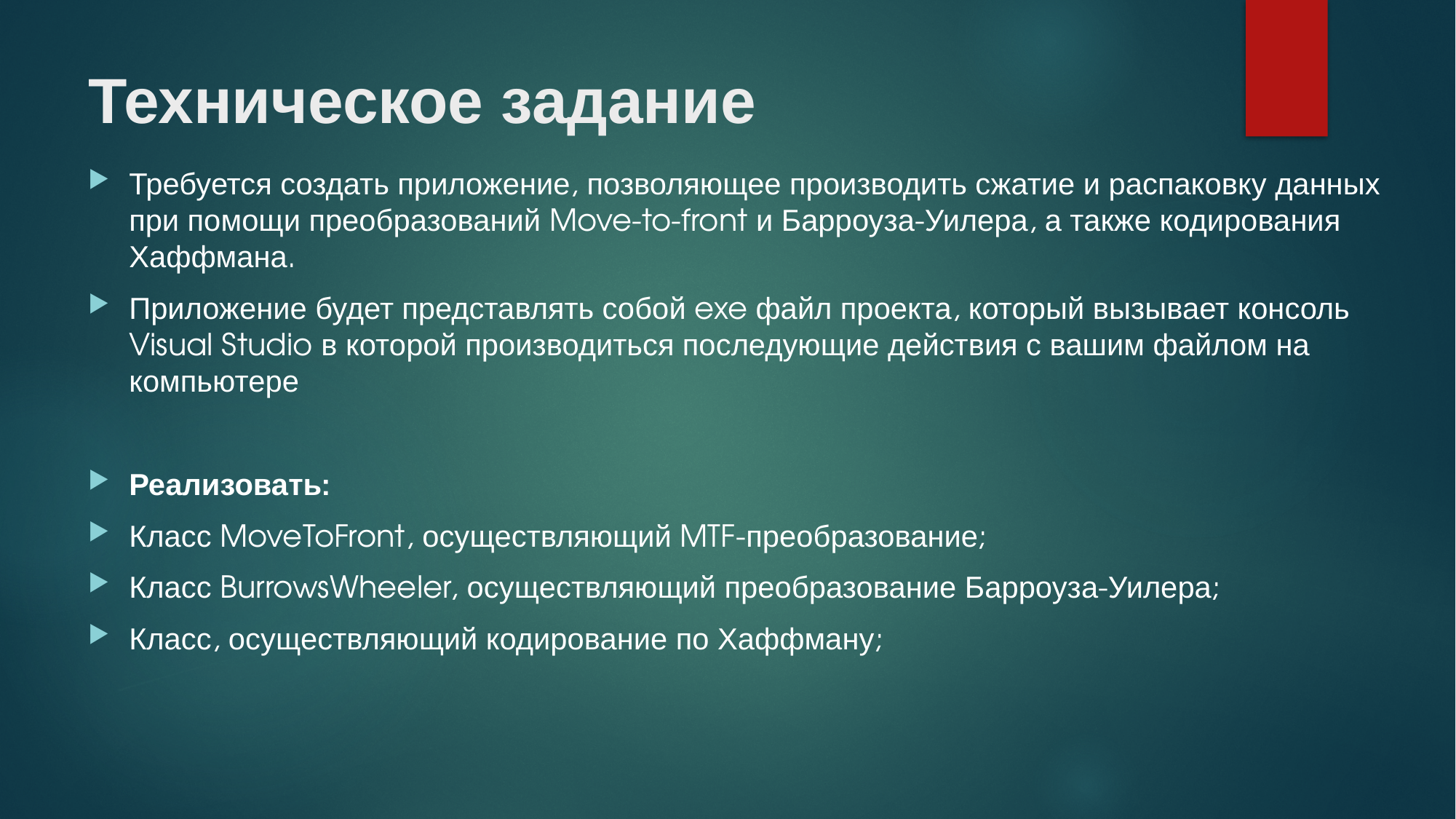

# Техническое задание
Требуется создать приложение, позволяющее производить сжатие и распаковку данных при помощи преобразований Move-to-front и Барроуза-Уилера, а также кодирования Хаффмана.
Приложение будет представлять собой exe файл проекта, который вызывает консоль Visual Studio в которой производиться последующие действия с вашим файлом на компьютере

Реализовать:
Класс MoveToFront, осуществляющий MTF-преобразование;
Класс BurrowsWheeler, осуществляющий преобразование Барроуза-Уилера;
Класс, осуществляющий кодирование по Хаффману;